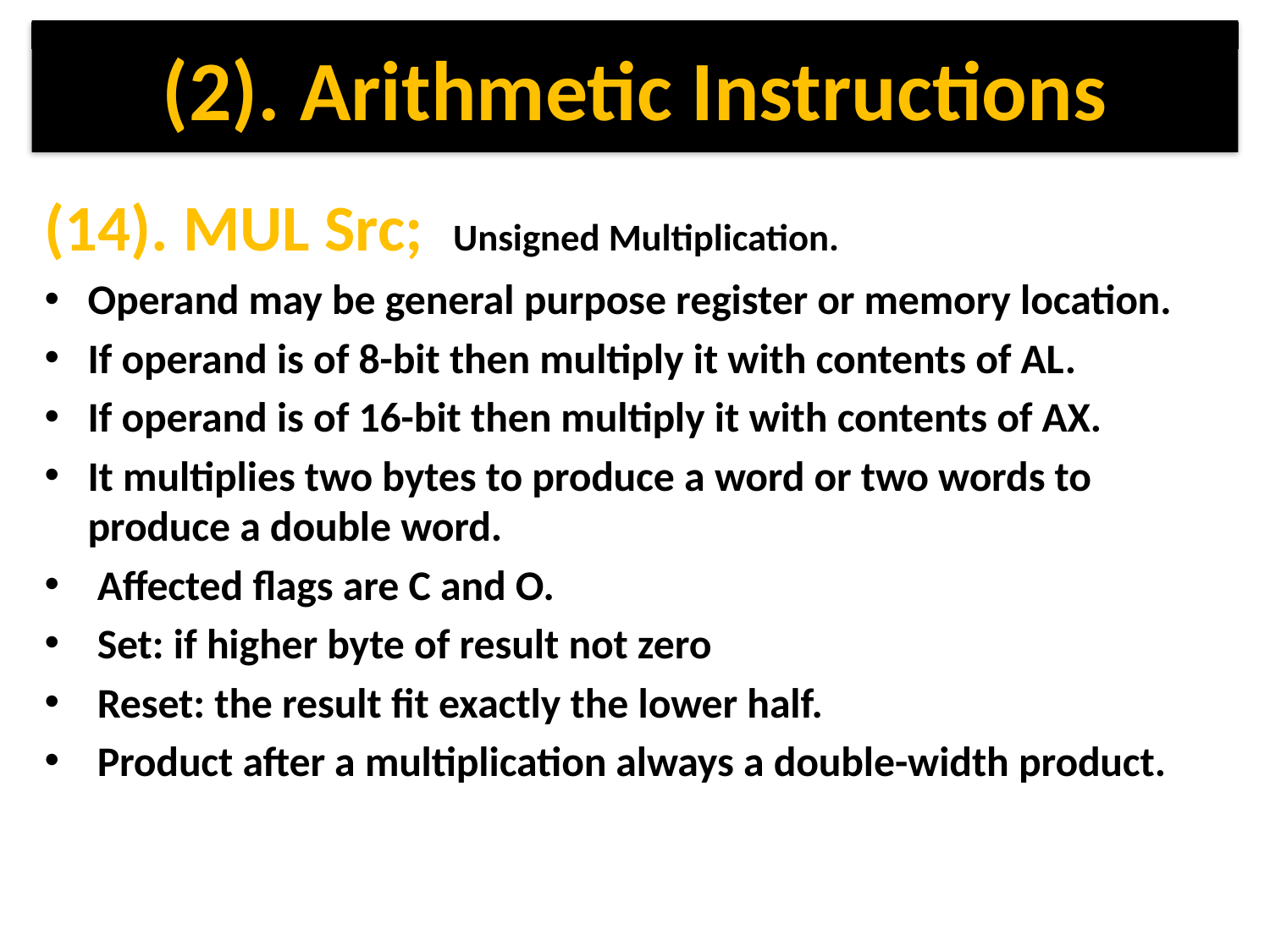

# (2). Arithmetic Instructions
(14). MUL Src;  Unsigned Multiplication.
Operand may be general purpose register or memory location.
If operand is of 8-bit then multiply it with contents of AL.
If operand is of 16-bit then multiply it with contents of AX.
It multiplies two bytes to produce a word or two words to produce a double word.
 Affected flags are C and O.
 Set: if higher byte of result not zero
 Reset: the result fit exactly the lower half.
 Product after a multiplication always a double-width product.